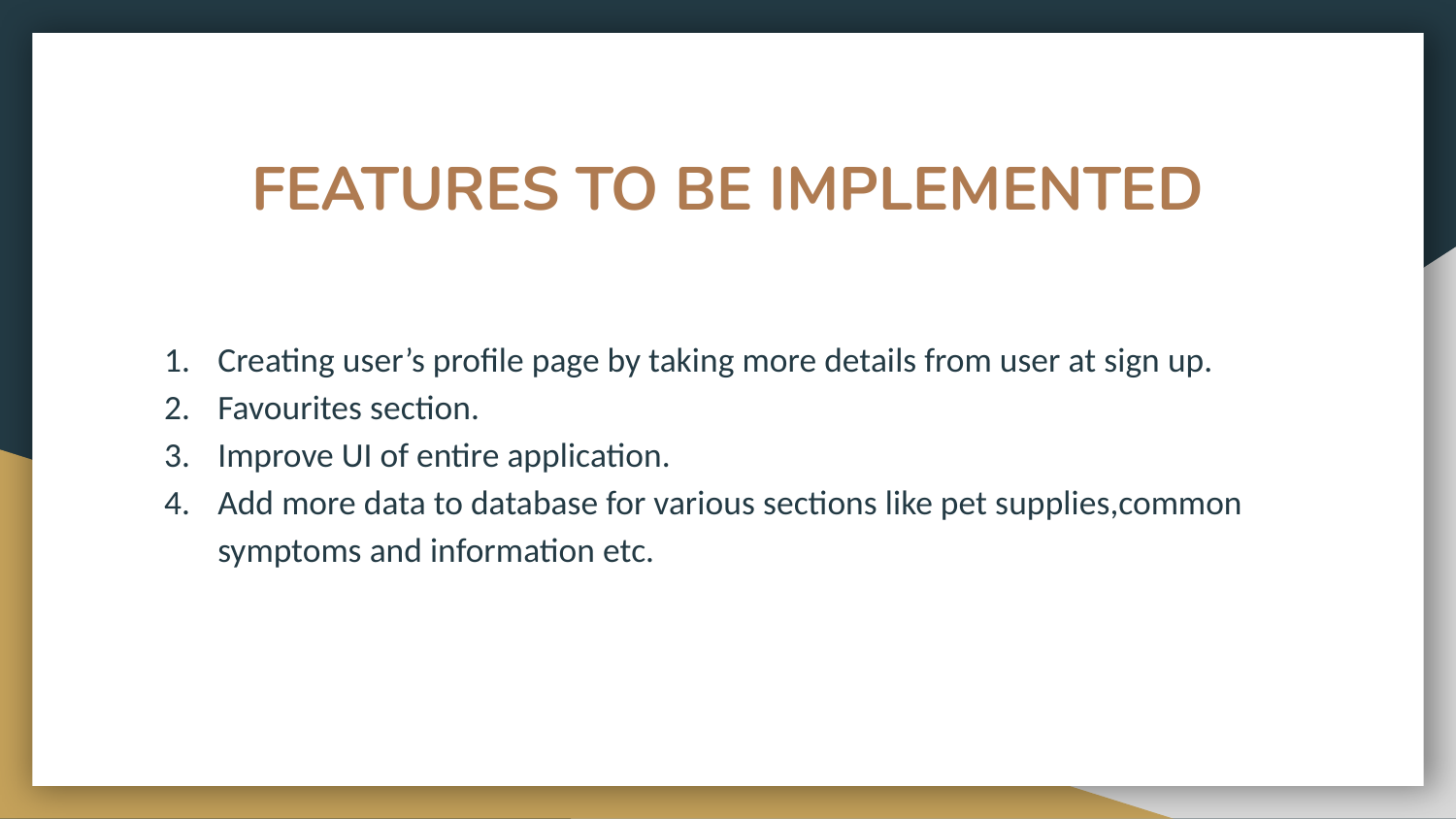

# FEATURES TO BE IMPLEMENTED
Creating user’s profile page by taking more details from user at sign up.
Favourites section.
Improve UI of entire application.
Add more data to database for various sections like pet supplies,common symptoms and information etc.